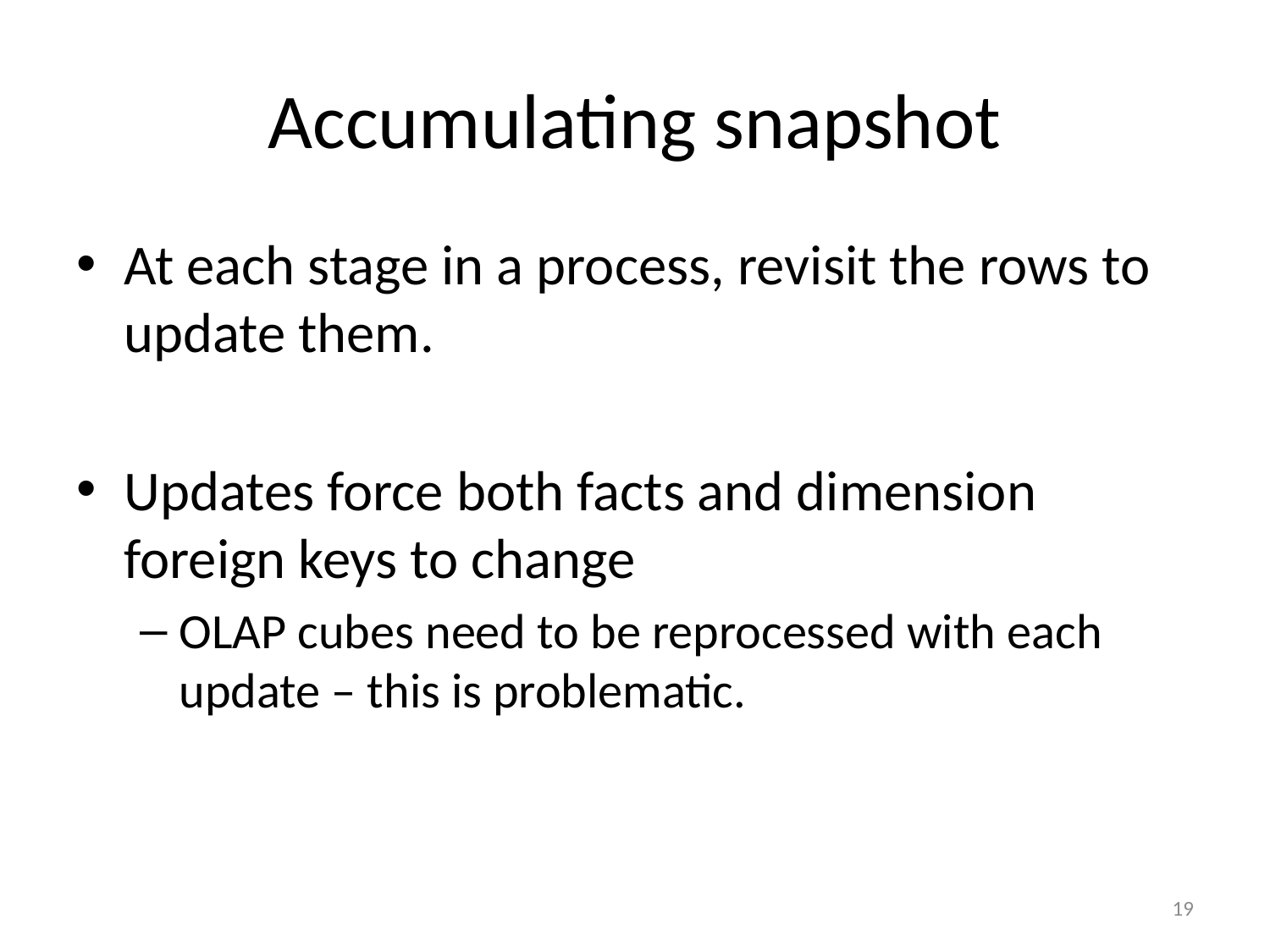

# Accumulating snapshot
At each stage in a process, revisit the rows to update them.

Updates force both facts and dimension foreign keys to change
OLAP cubes need to be reprocessed with each update – this is problematic.
19